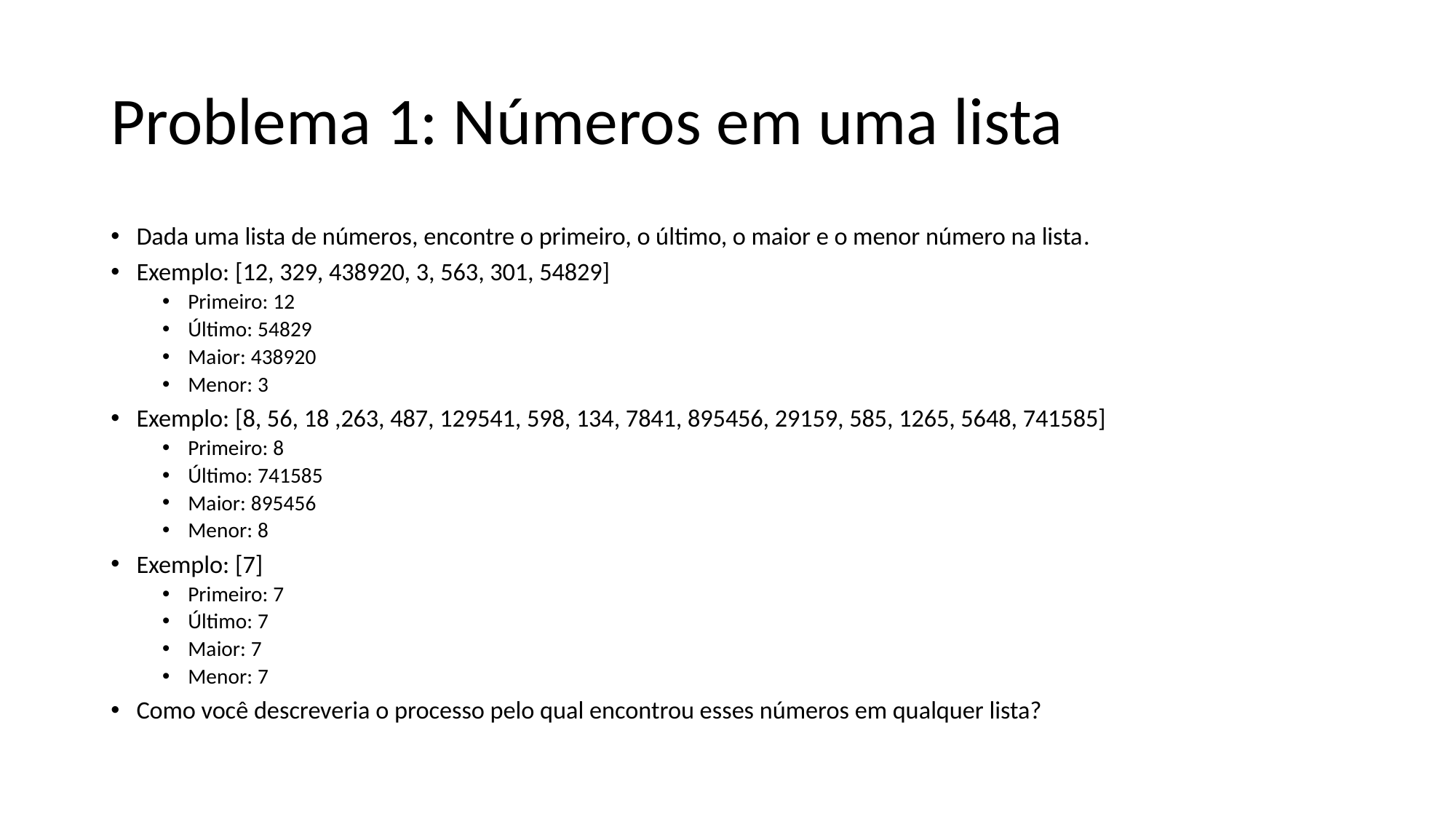

# Problema 1: Números em uma lista
Dada uma lista de números, encontre o primeiro, o último, o maior e o menor número na lista.
Exemplo: [12, 329, 438920, 3, 563, 301, 54829]
Primeiro: 12
Último: 54829
Maior: 438920
Menor: 3
Exemplo: [8, 56, 18 ,263, 487, 129541, 598, 134, 7841, 895456, 29159, 585, 1265, 5648, 741585]
Primeiro: 8
Último: 741585
Maior: 895456
Menor: 8
Exemplo: [7]
Primeiro: 7
Último: 7
Maior: 7
Menor: 7
Como você descreveria o processo pelo qual encontrou esses números em qualquer lista?